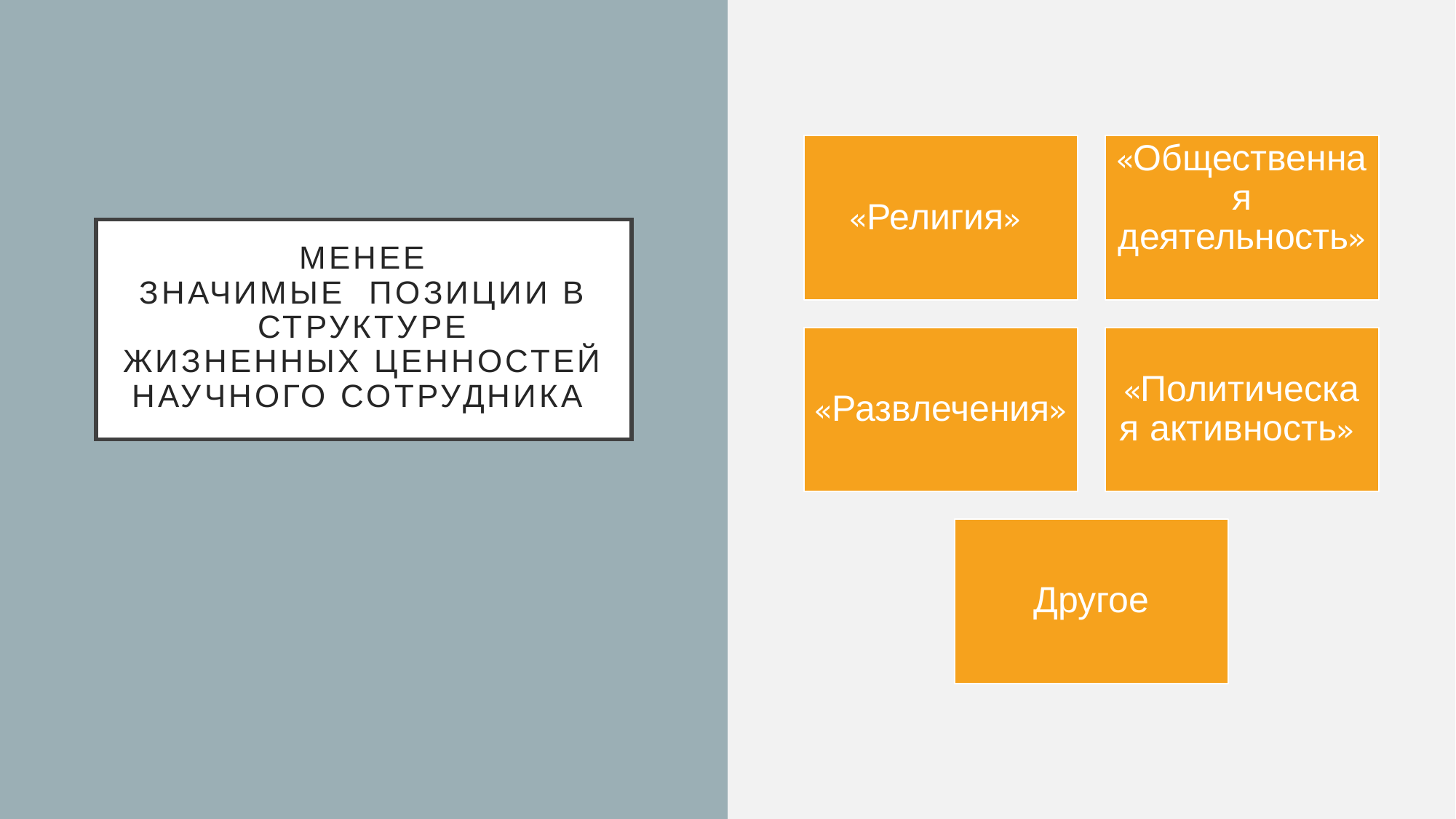

«Религия»
«Общественная деятельность»
«Развлечения»
«Политическая активность»
Другое
# Менее значимые  ПОЗИЦИИ В СТРУКТУРЕ ЖИЗНЕННЫХ ЦЕННОСТЕЙ НАУЧНОГО СОТРУДНИКА